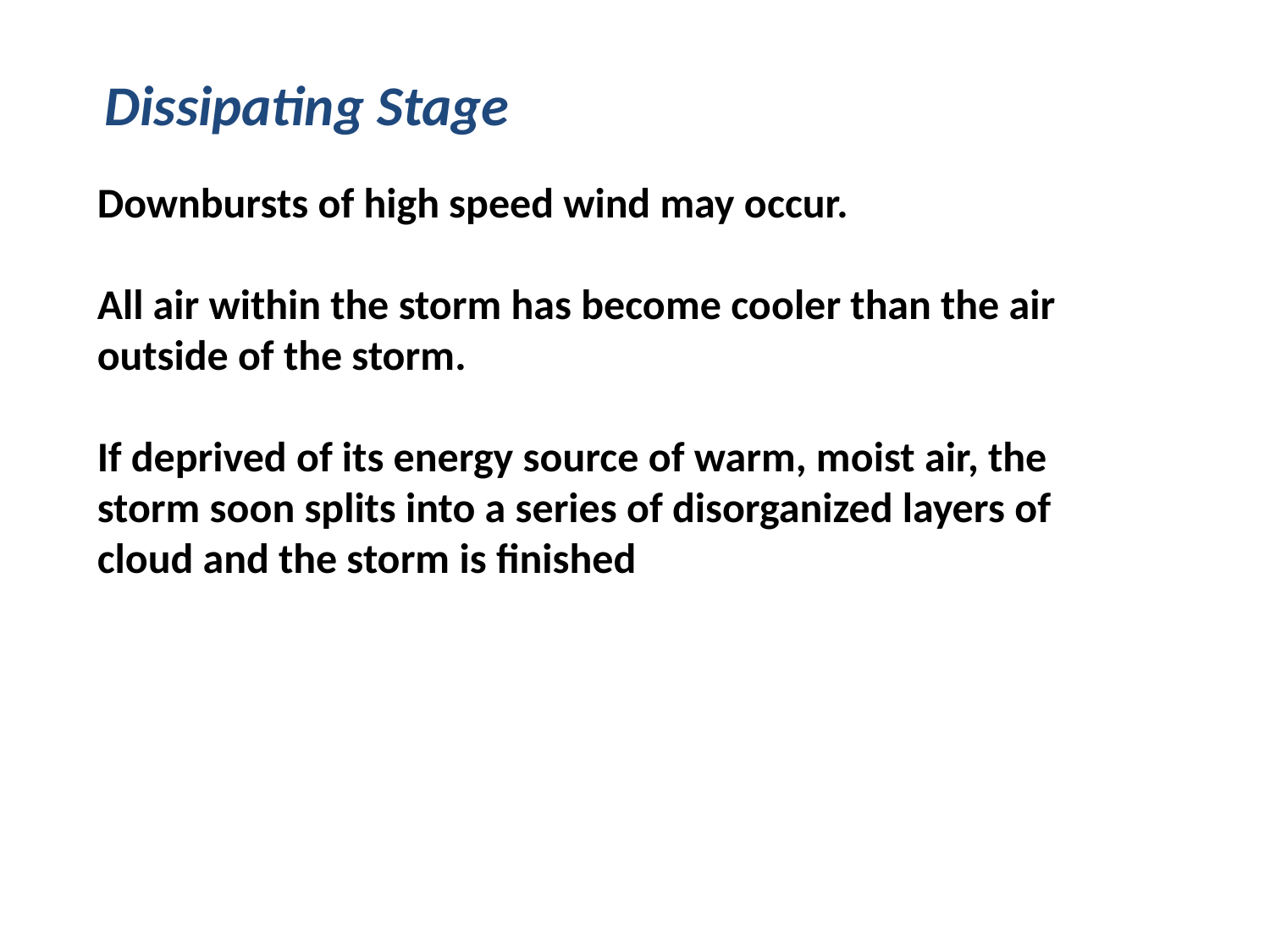

Dissipating Stage

Downbursts of high speed wind may occur.

All air within the storm has become cooler than the air outside of the storm.

If deprived of its energy source of warm, moist air, the storm soon splits into a series of disorganized layers of cloud and the storm is finished